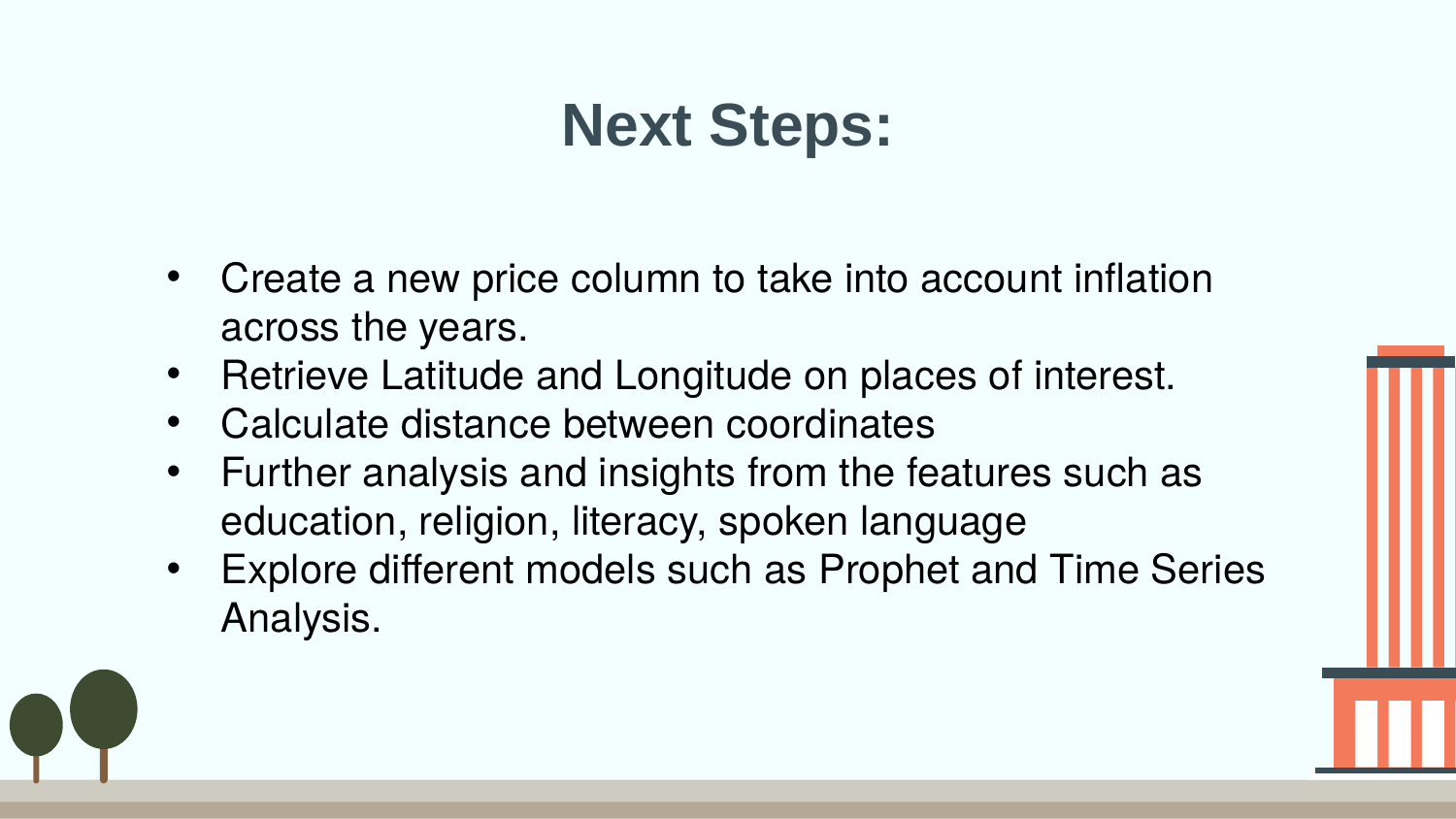

# Next Steps:
Create a new price column to take into account inflation across the years.
Retrieve Latitude and Longitude on places of interest.
Calculate distance between coordinates
Further analysis and insights from the features such as education, religion, literacy, spoken language
Explore different models such as Prophet and Time Series Analysis.